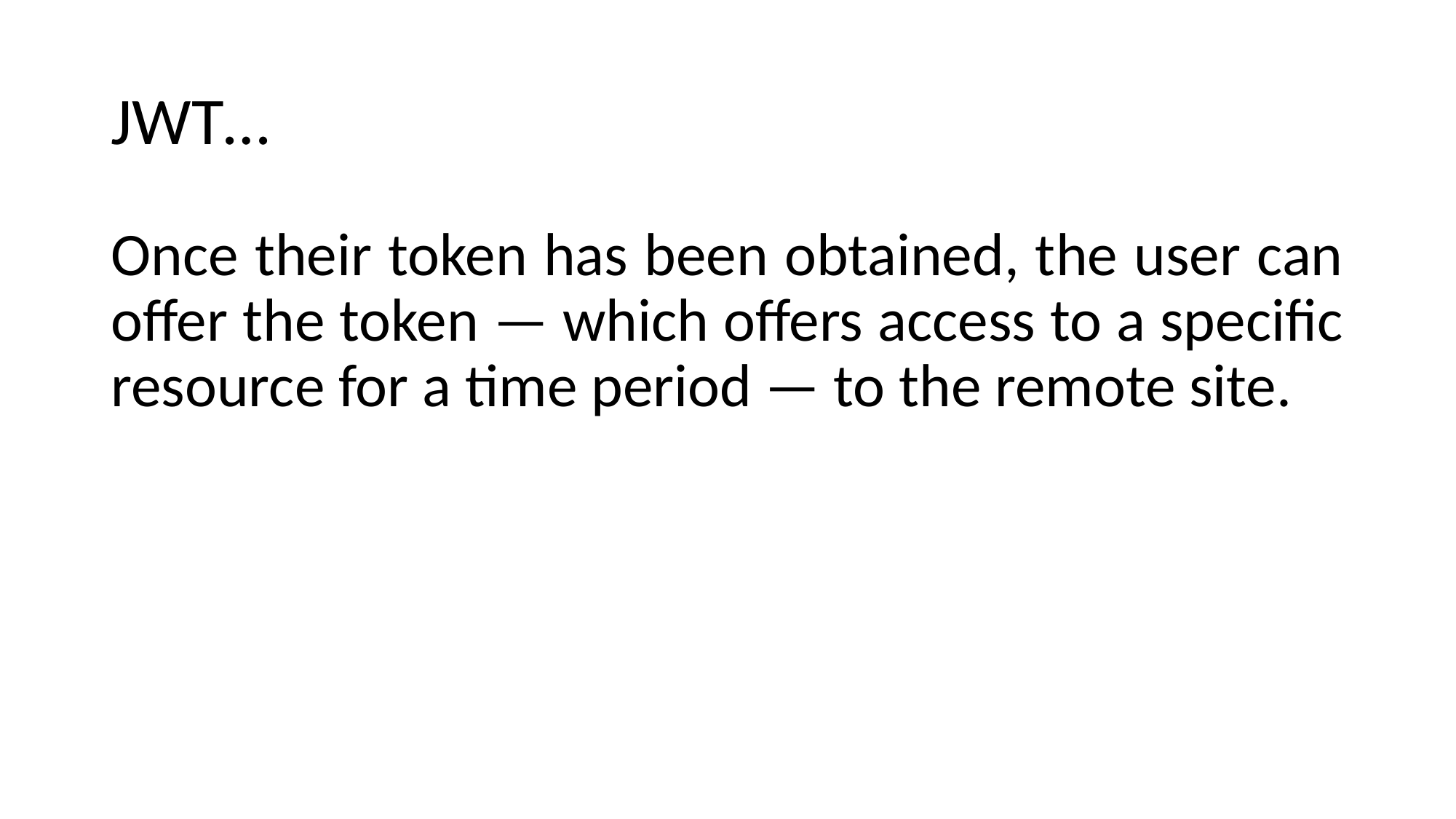

# JWT…
Once their token has been obtained, the user can offer the token — which offers access to a specific resource for a time period — to the remote site.